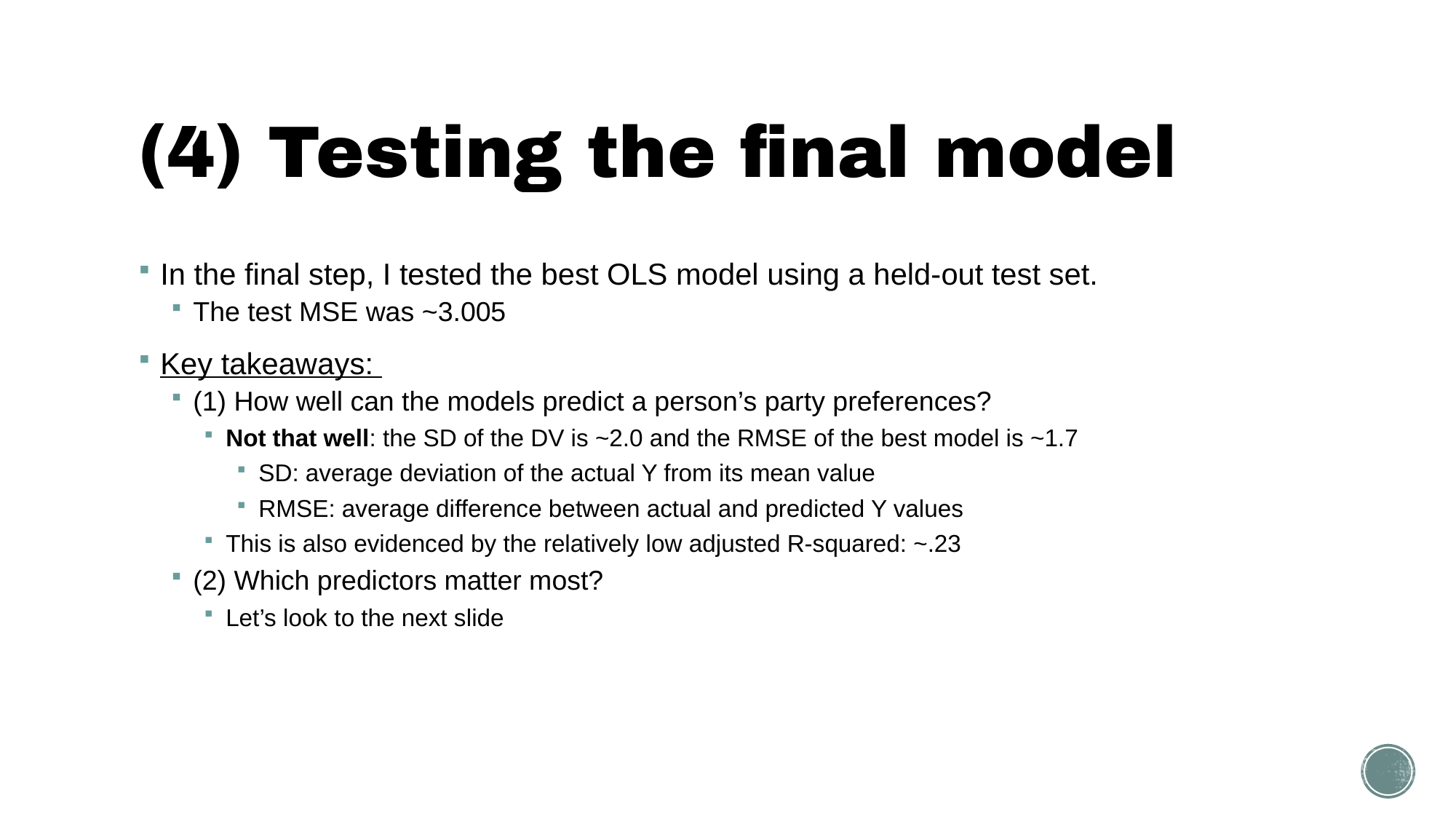

# (4) Testing the final model
In the final step, I tested the best OLS model using a held-out test set.
The test MSE was ~3.005
Key takeaways:
(1) How well can the models predict a person’s party preferences?
Not that well: the SD of the DV is ~2.0 and the RMSE of the best model is ~1.7
SD: average deviation of the actual Y from its mean value
RMSE: average difference between actual and predicted Y values
This is also evidenced by the relatively low adjusted R-squared: ~.23
(2) Which predictors matter most?
Let’s look to the next slide